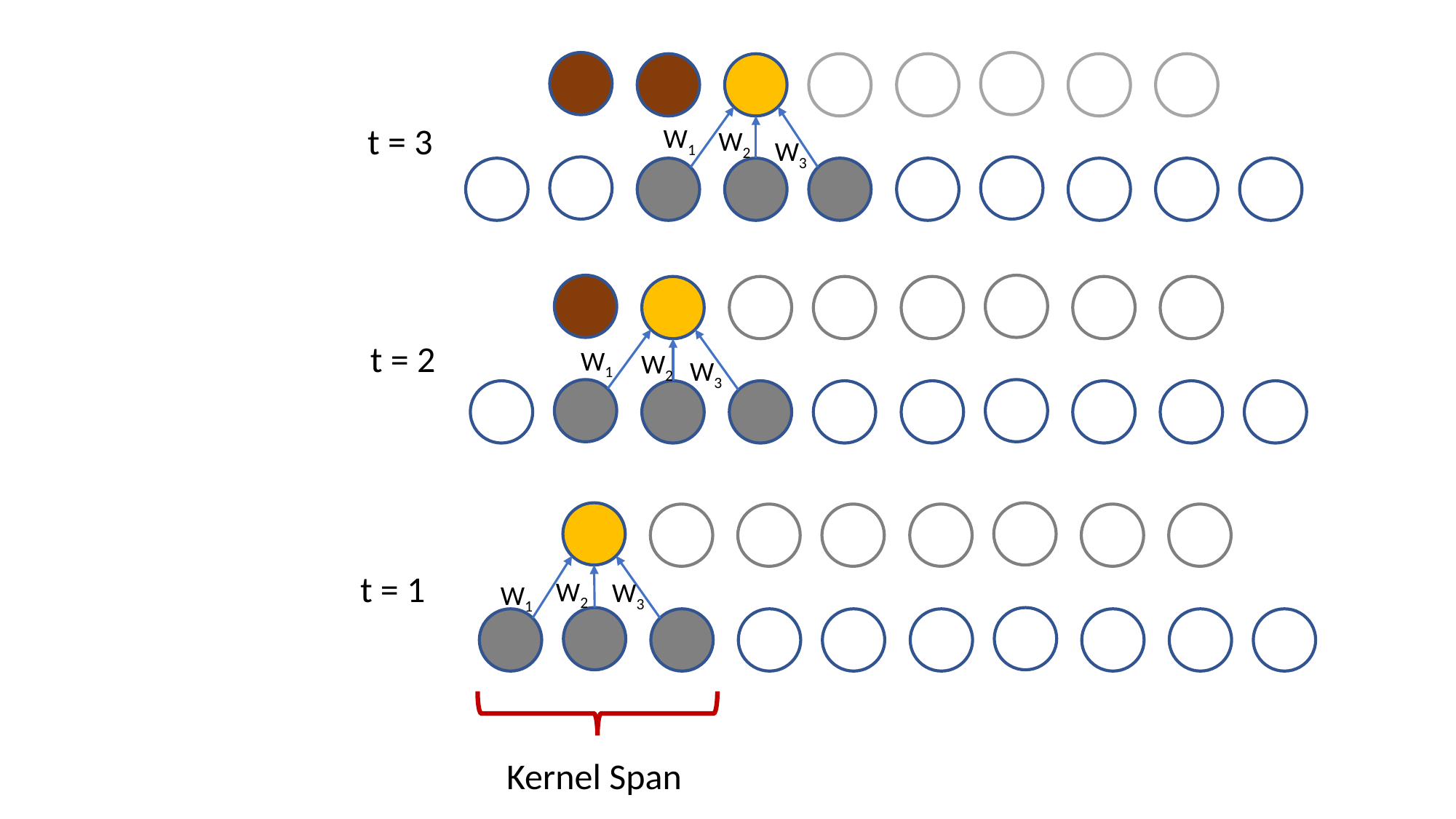

t = 3
W1
W2
W3

t = 2
W1
W2
W3

t = 1
W2
W3
W1

Kernel Span